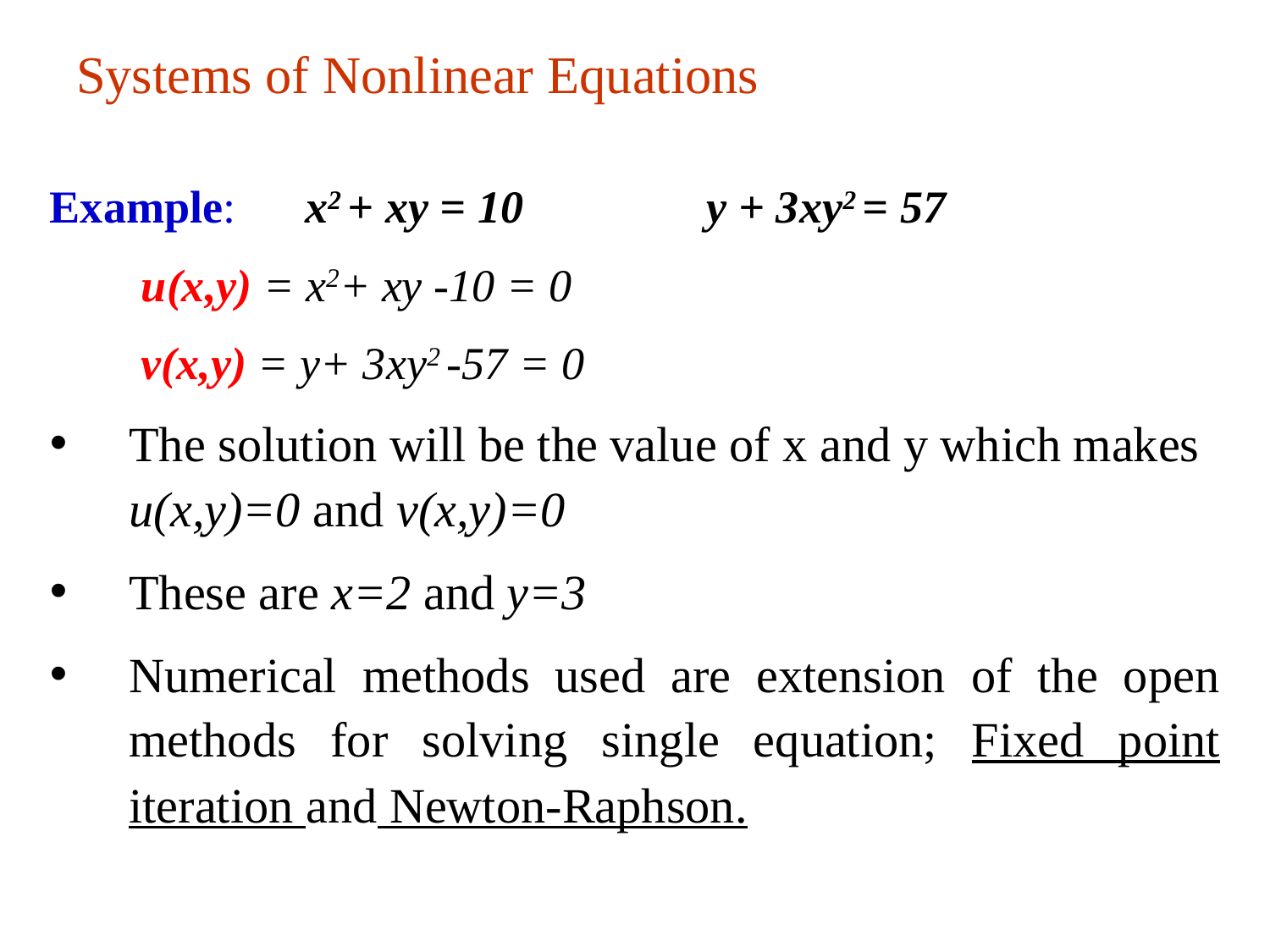

# Systems of Nonlinear Equations
Example:      x2 + xy = 10                y + 3xy2 = 57
        u(x,y) = x2+ xy -10 = 0
        v(x,y) = y+ 3xy2 -57 = 0
The solution will be the value of x and y which makes u(x,y)=0 and v(x,y)=0
These are x=2 and y=3
Numerical methods used are extension of the open methods for solving single equation; Fixed point iteration and Newton-Raphson.